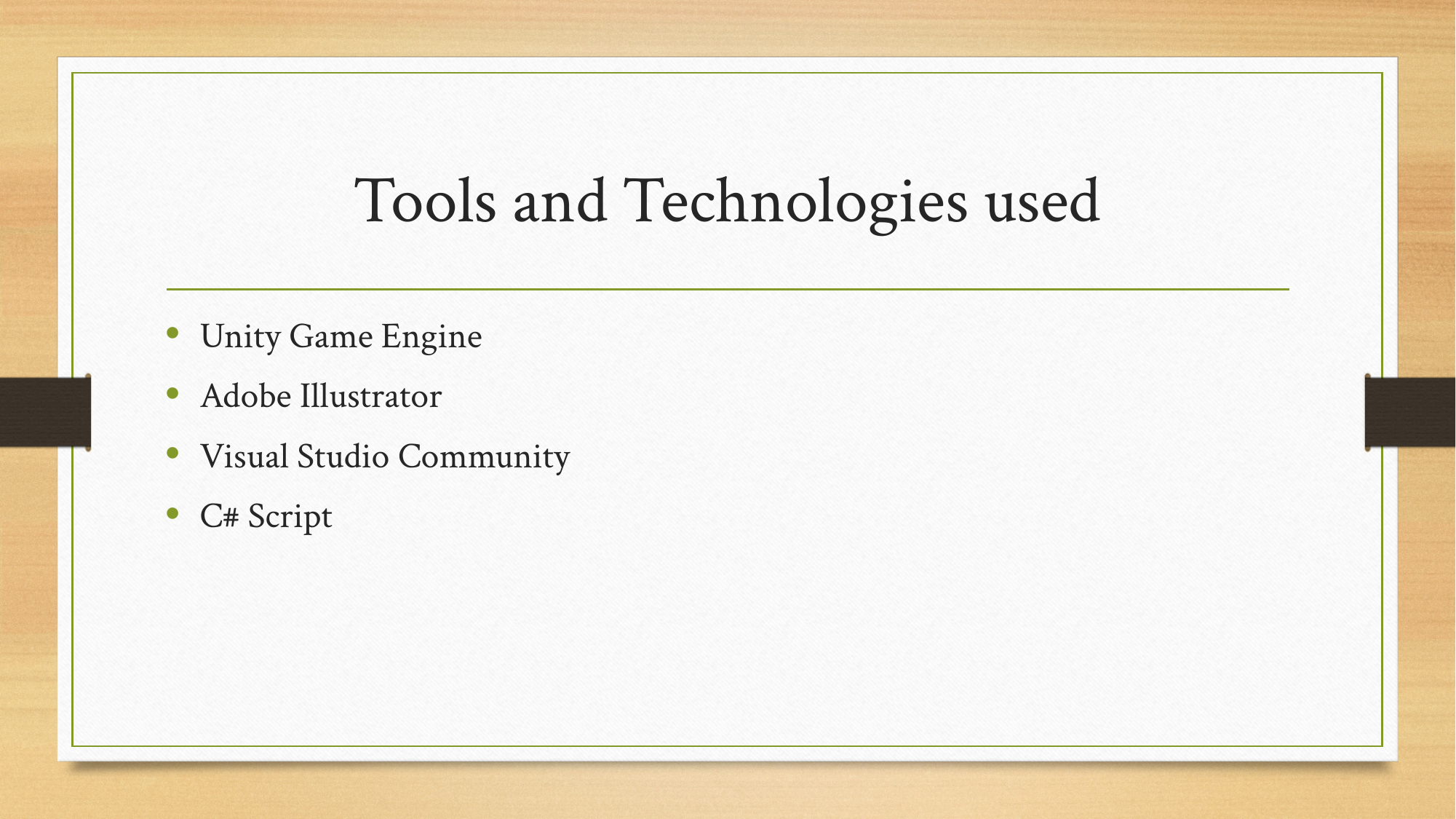

# Tools and Technologies used
Unity Game Engine
Adobe Illustrator
Visual Studio Community
C# Script